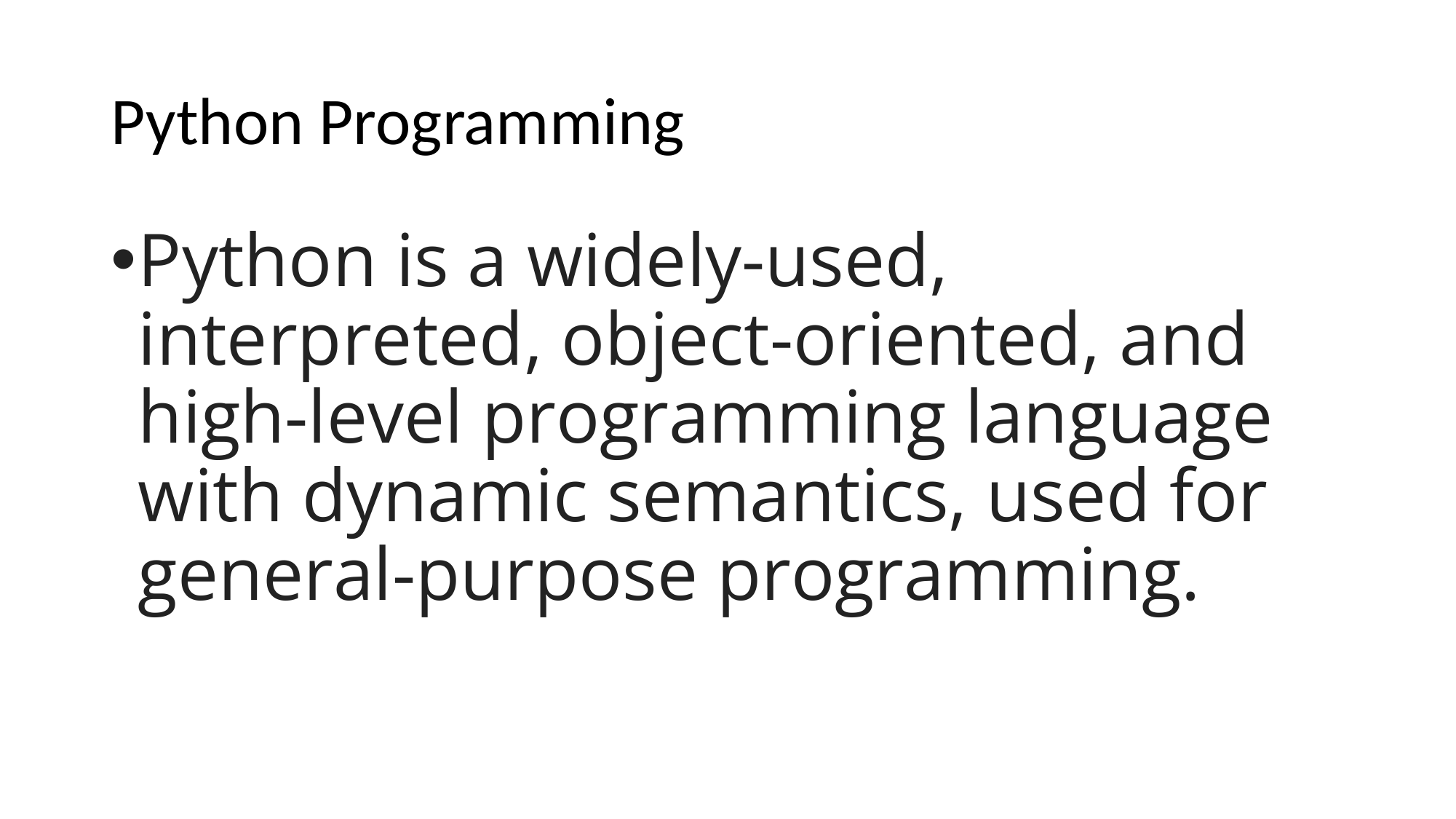

# Python Programming
Python is a widely-used, interpreted, object-oriented, and high-level programming language with dynamic semantics, used for general-purpose programming.